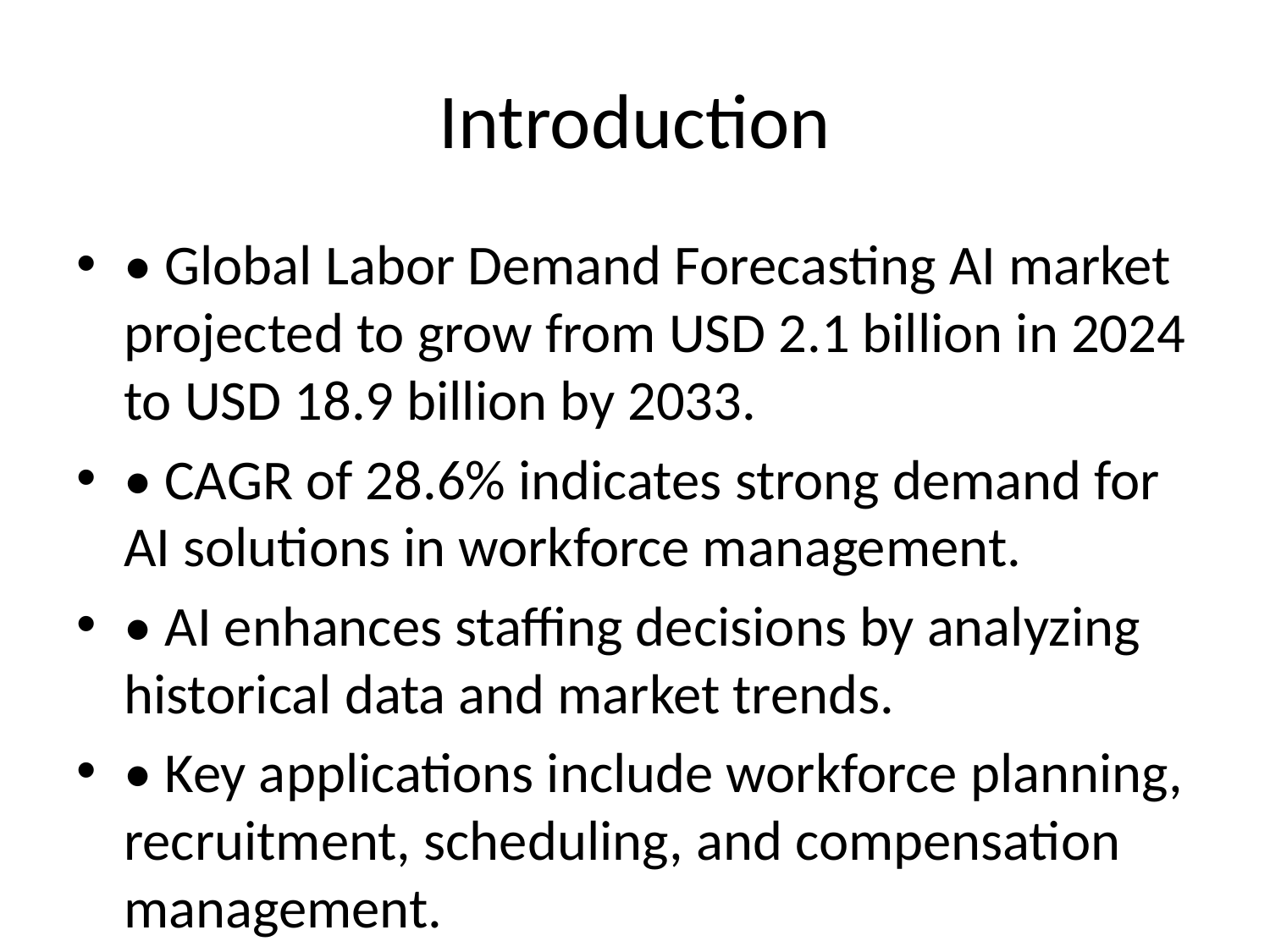

# Introduction
• Global Labor Demand Forecasting AI market projected to grow from USD 2.1 billion in 2024 to USD 18.9 billion by 2033.
• CAGR of 28.6% indicates strong demand for AI solutions in workforce management.
• AI enhances staffing decisions by analyzing historical data and market trends.
• Key applications include workforce planning, recruitment, scheduling, and compensation management.
• Asia Pacific region expected to lead growth due to rapid industrialization and digital transformation.